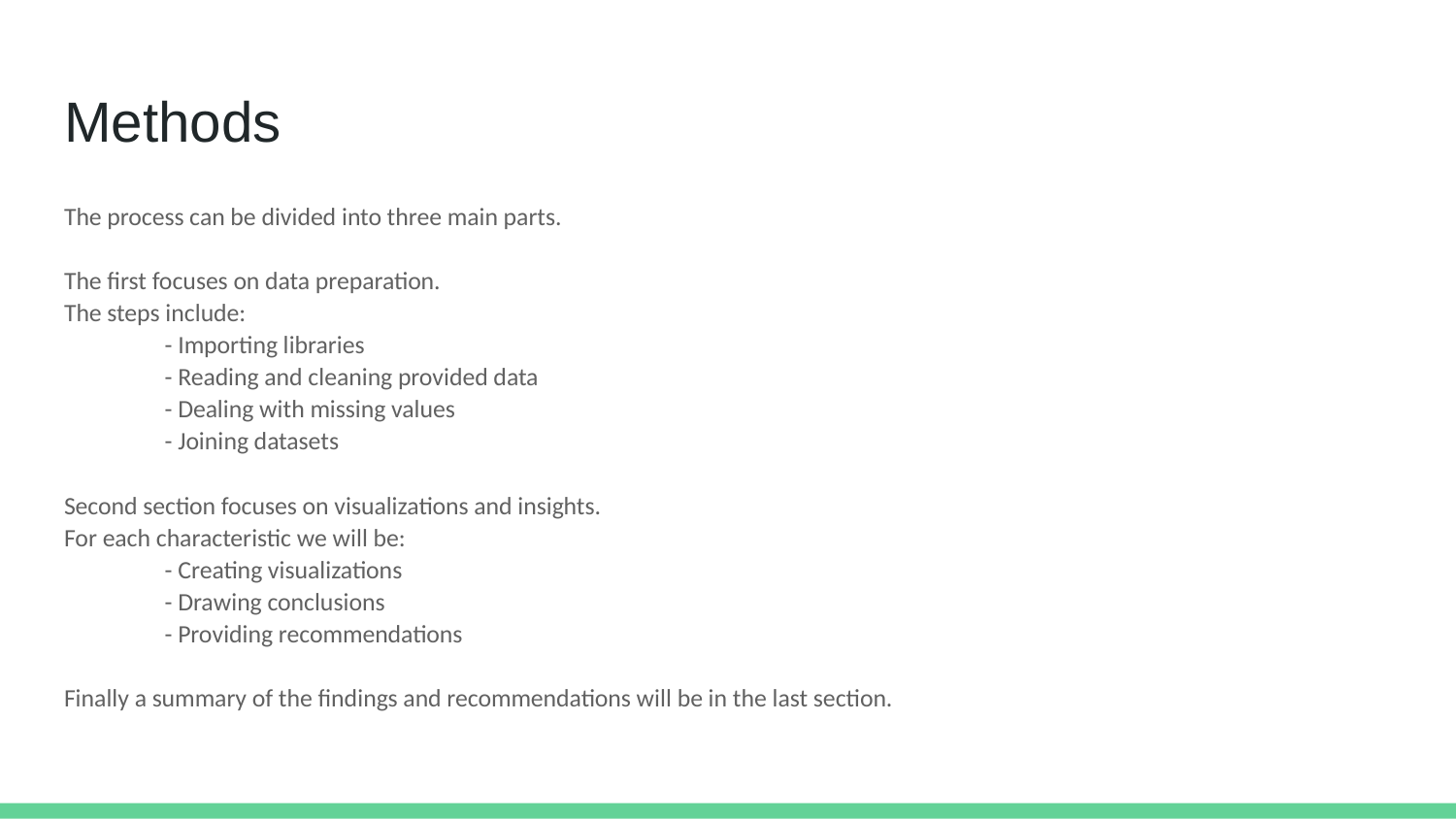

# Methods
The process can be divided into three main parts.

The first focuses on data preparation.
The steps include:
	- Importing libraries
	- Reading and cleaning provided data
	- Dealing with missing values
	- Joining datasets

Second section focuses on visualizations and insights.
For each characteristic we will be:
	- Creating visualizations
	- Drawing conclusions
	- Providing recommendations

Finally a summary of the findings and recommendations will be in the last section.